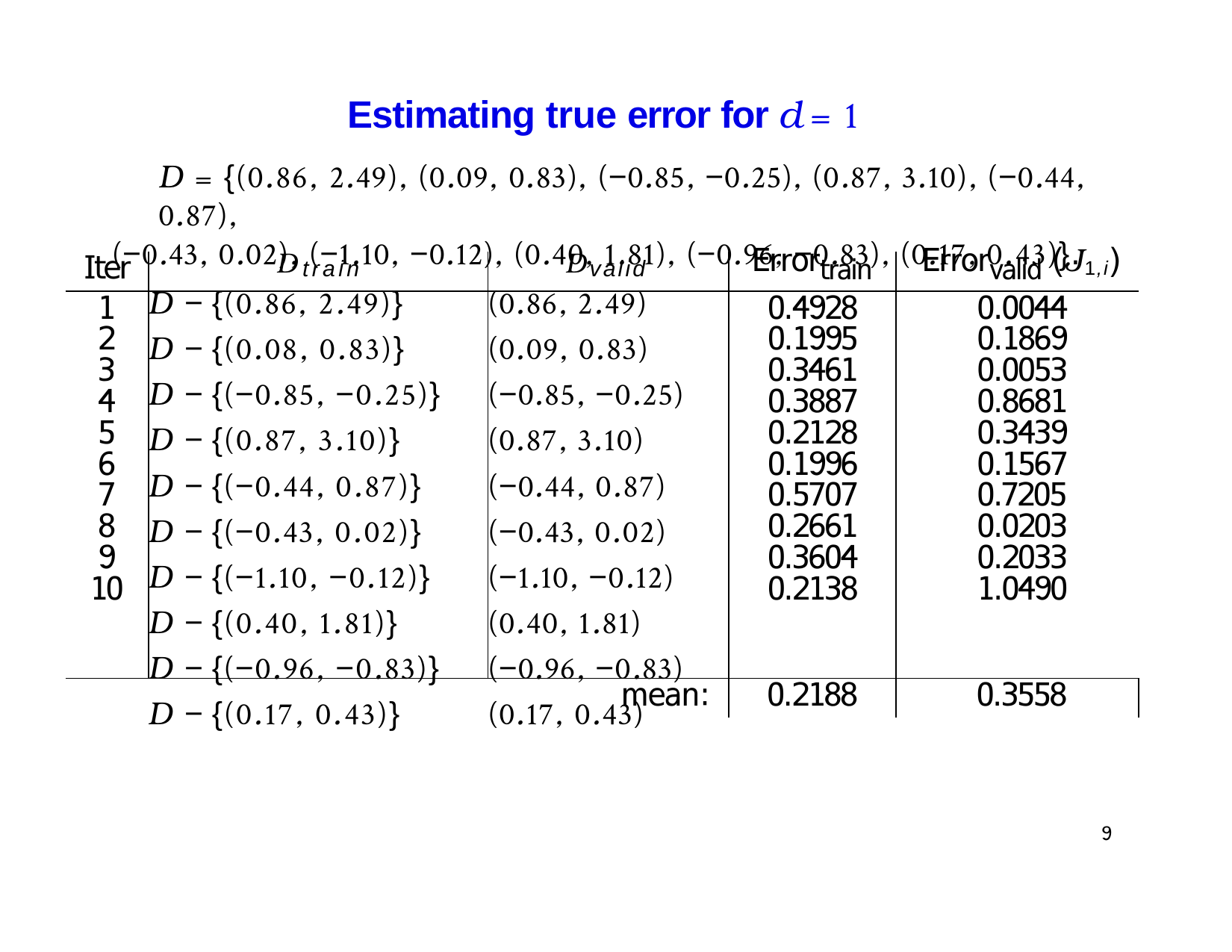

# Estimating true error for d = 1
D = {(0.86, 2.49), (0.09, 0.83), (−0.85, −0.25), (0.87, 3.10), (−0.44, 0.87),
(−0.43, 0.02), (−1.10, −0.12), (0.40, 1.81), (−0.96, −0.83), (0.17, 0.43)}.
| Iter | Dtrain | Dvalid | Errortrain | Errorvalid (J1,i) |
| --- | --- | --- | --- | --- |
| 1 2 3 4 5 6 7 8 9 10 | D − {(0.86, 2.49)} D − {(0.08, 0.83)} D − {(−0.85, −0.25)} D − {(0.87, 3.10)} D − {(−0.44, 0.87)} D − {(−0.43, 0.02)} D − {(−1.10, −0.12)} D − {(0.40, 1.81)} D − {(−0.96, −0.83)} D − {(0.17, 0.43)} | (0.86, 2.49) (0.09, 0.83) (−0.85, −0.25) (0.87, 3.10) (−0.44, 0.87) (−0.43, 0.02) (−1.10, −0.12) (0.40, 1.81) (−0.96, −0.83) (0.17, 0.43) | 0.4928 0.1995 0.3461 0.3887 0.2128 0.1996 0.5707 0.2661 0.3604 0.2138 | 0.0044 0.1869 0.0053 0.8681 0.3439 0.1567 0.7205 0.0203 0.2033 1.0490 |
| mean: |  |  | 0.2188 | 0.3558 |
9